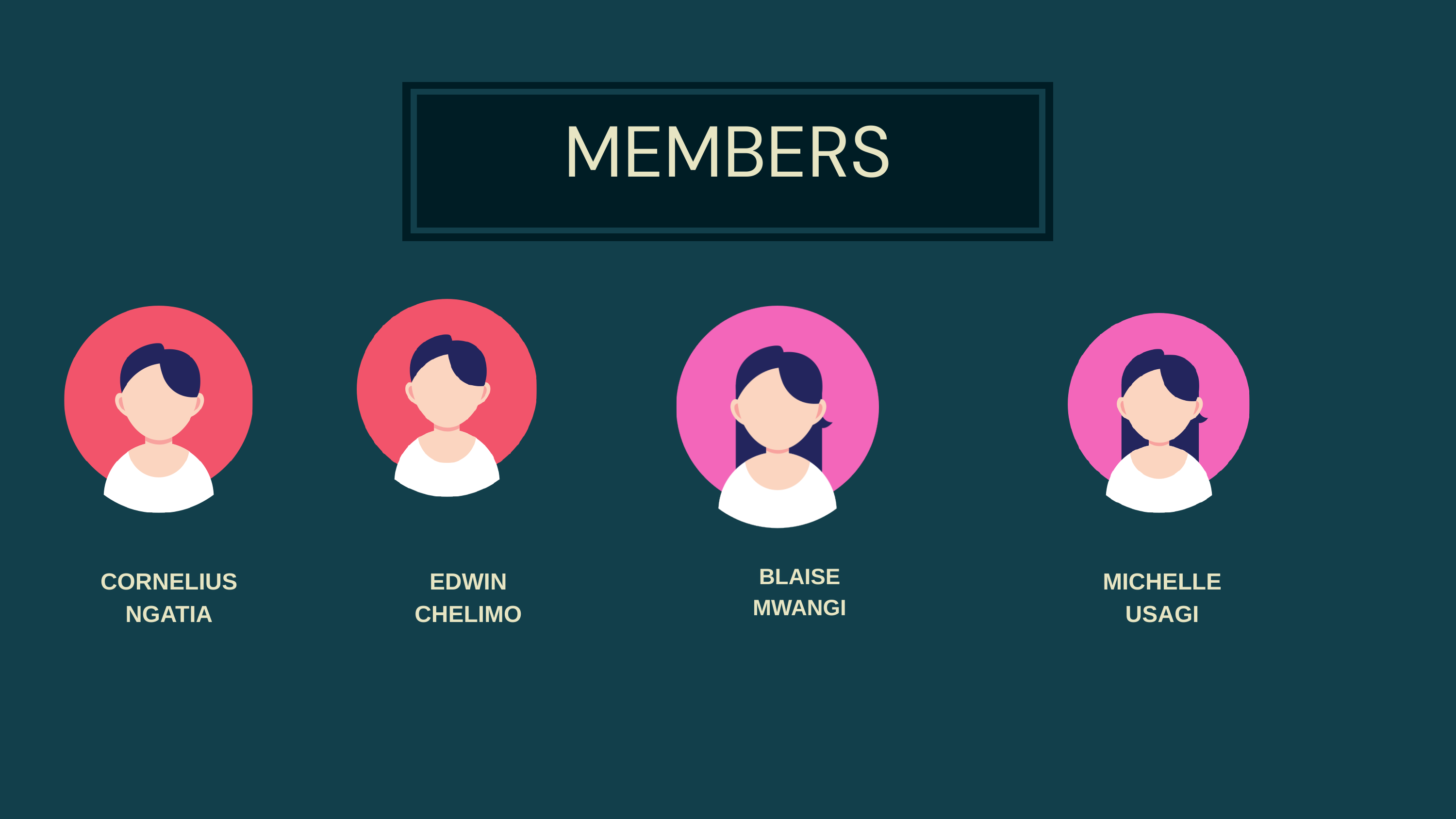

MEMBERS

BLAISE MWANGI
CORNELIUS NGATIA
EDWIN CHELIMO
MICHELLE USAGI